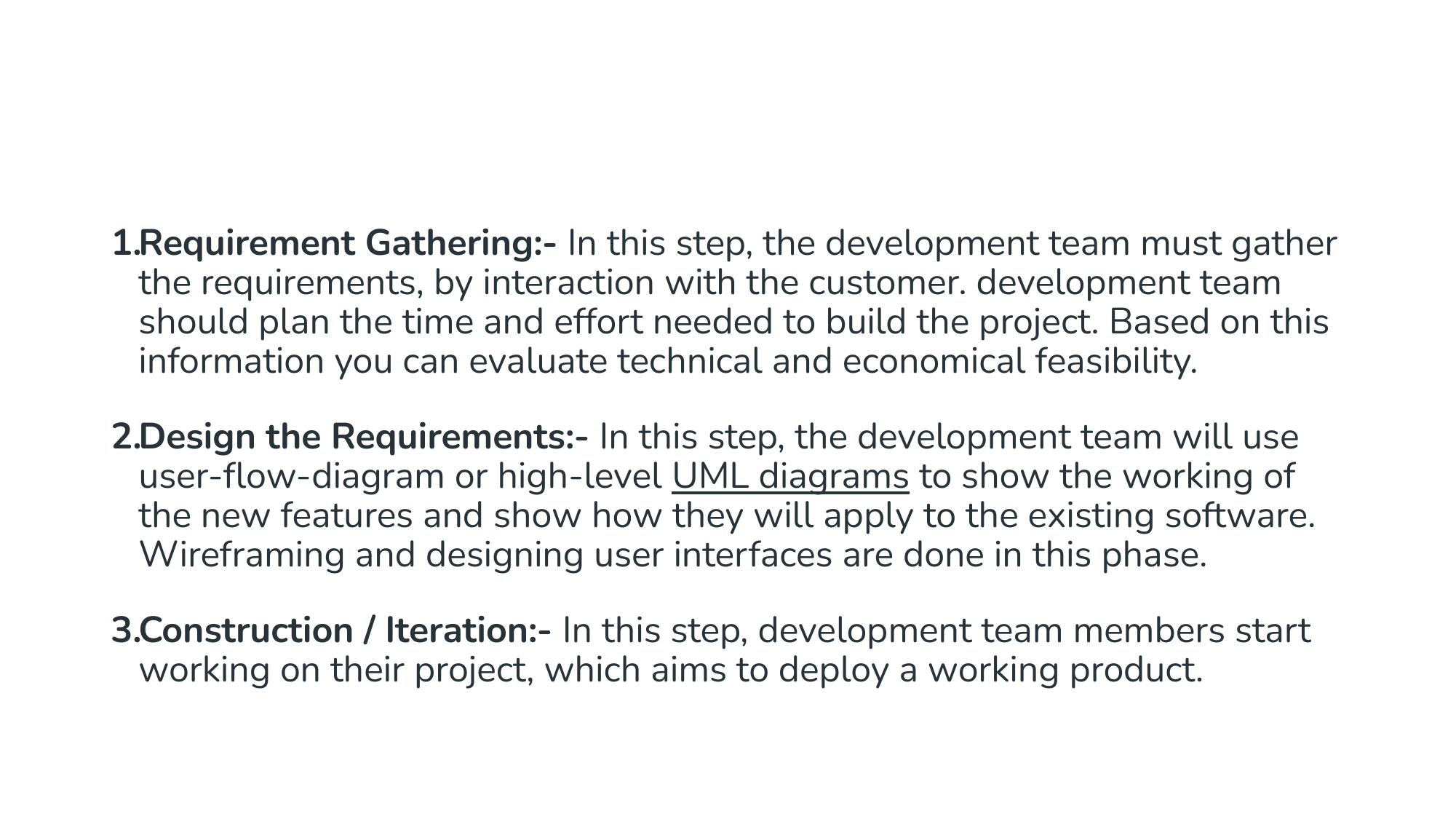

#
Requirement Gathering:- In this step, the development team must gather the requirements, by interaction with the customer. development team should plan the time and effort needed to build the project. Based on this information you can evaluate technical and economical feasibility.
Design the Requirements:- In this step, the development team will use user-flow-diagram or high-level UML diagrams to show the working of the new features and show how they will apply to the existing software. Wireframing and designing user interfaces are done in this phase.
Construction / Iteration:- In this step, development team members start working on their project, which aims to deploy a working product.